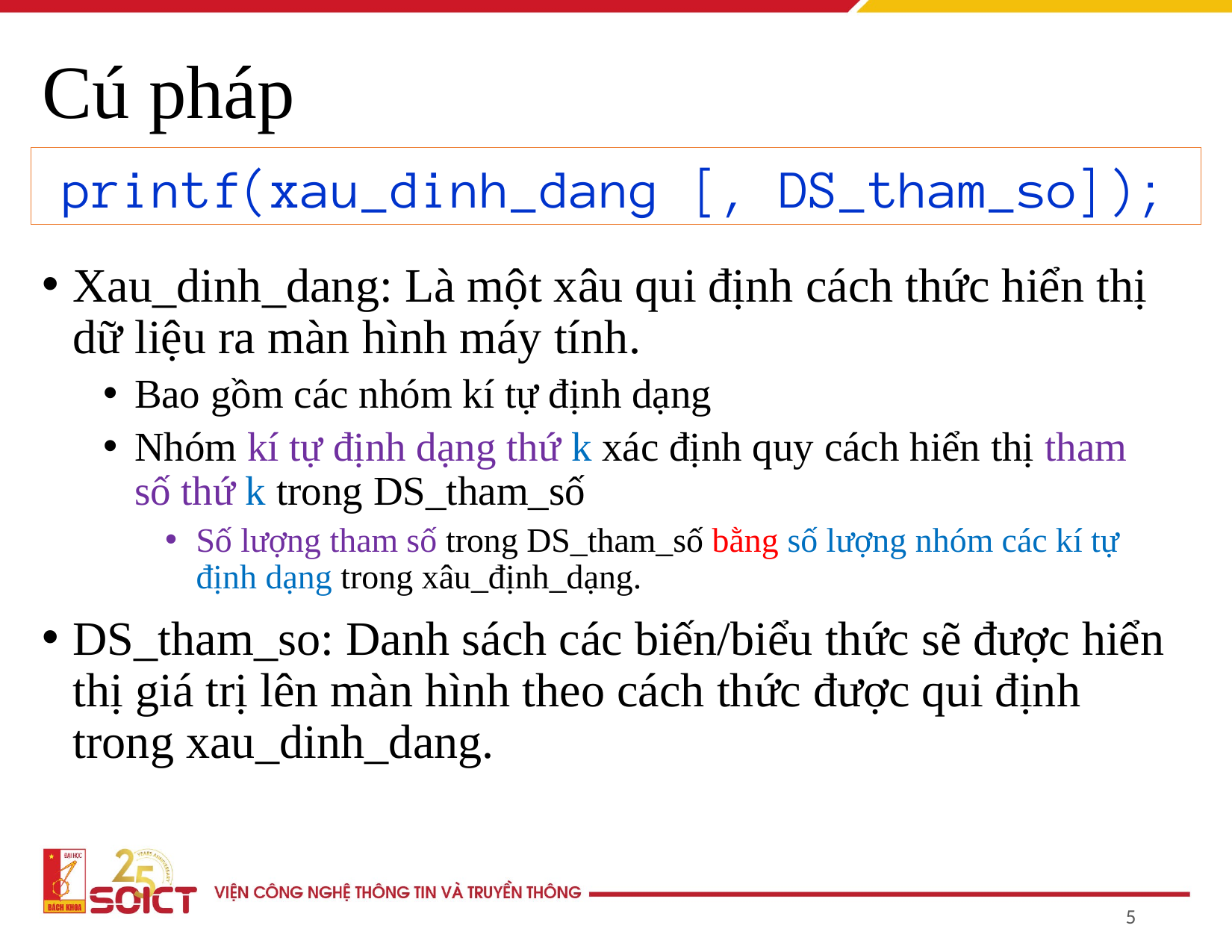

# Cú pháp
printf(xau_dinh_dang [, DS_tham_so]);
Xau_dinh_dang: Là một xâu qui định cách thức hiển thị dữ liệu ra màn hình máy tính.
Bao gồm các nhóm kí tự định dạng
Nhóm kí tự định dạng thứ k xác định quy cách hiển thị tham số thứ k trong DS_tham_số
Số lượng tham số trong DS_tham_số bằng số lượng nhóm các kí tự định dạng trong xâu_định_dạng.
DS_tham_so: Danh sách các biến/biểu thức sẽ được hiển thị giá trị lên màn hình theo cách thức được qui định trong xau_dinh_dang.
5